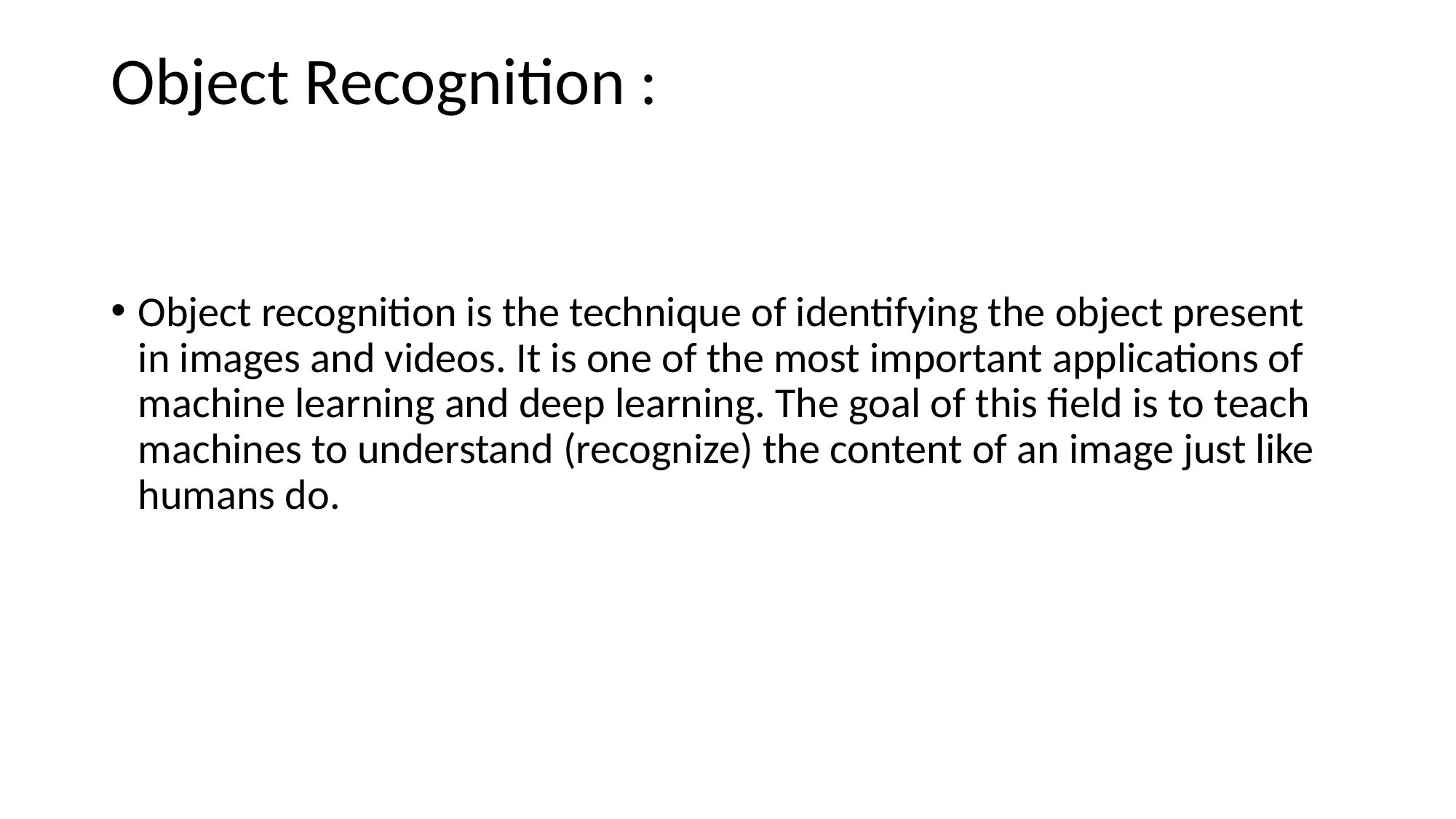

# Object Recognition :

Object recognition is the technique of identifying the object present in images and videos. It is one of the most important applications of machine learning and deep learning. The goal of this field is to teach machines to understand (recognize) the content of an image just like humans do.